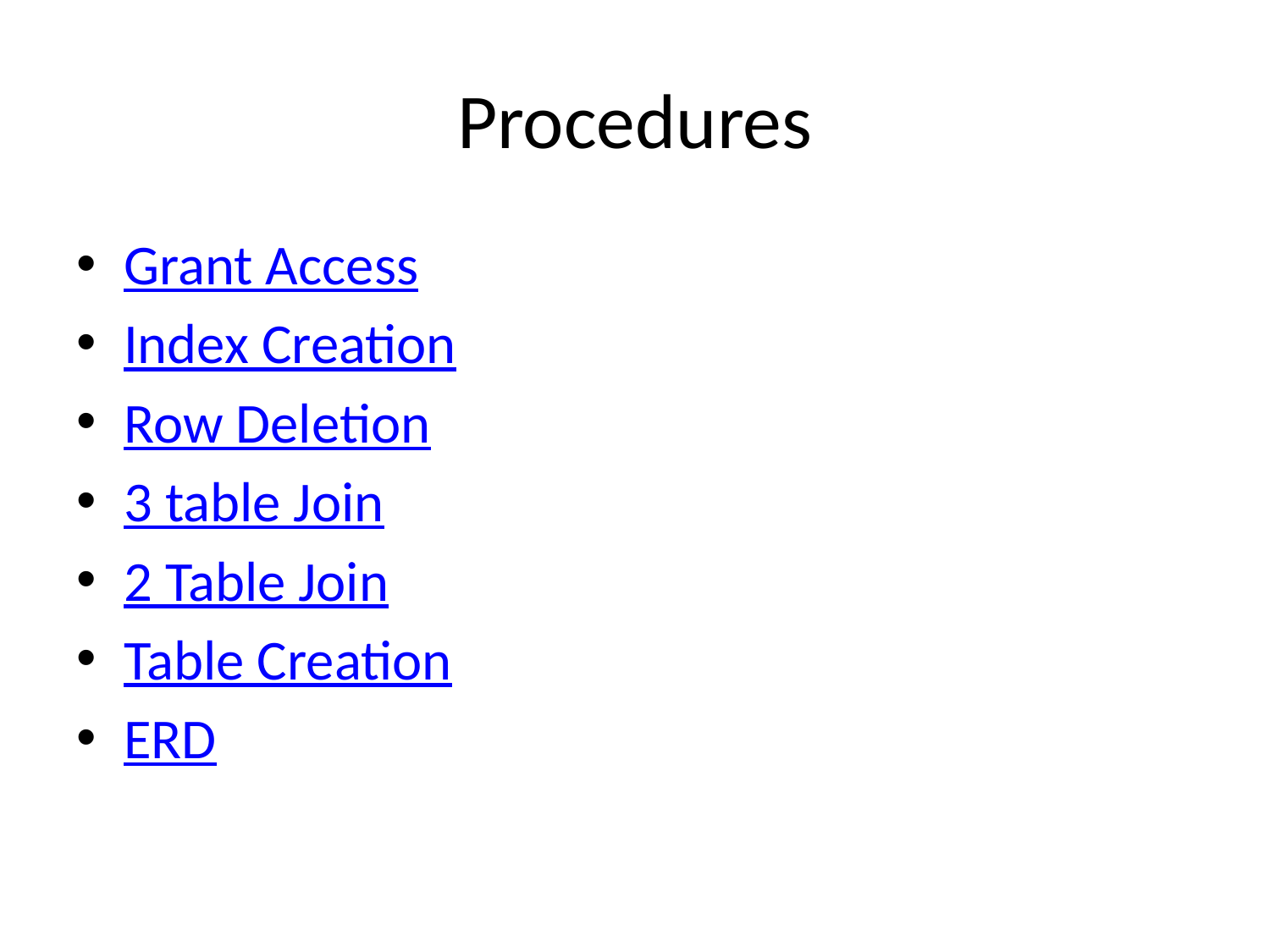

# Procedures
Grant Access
Index Creation
Row Deletion
3 table Join
2 Table Join
Table Creation
ERD